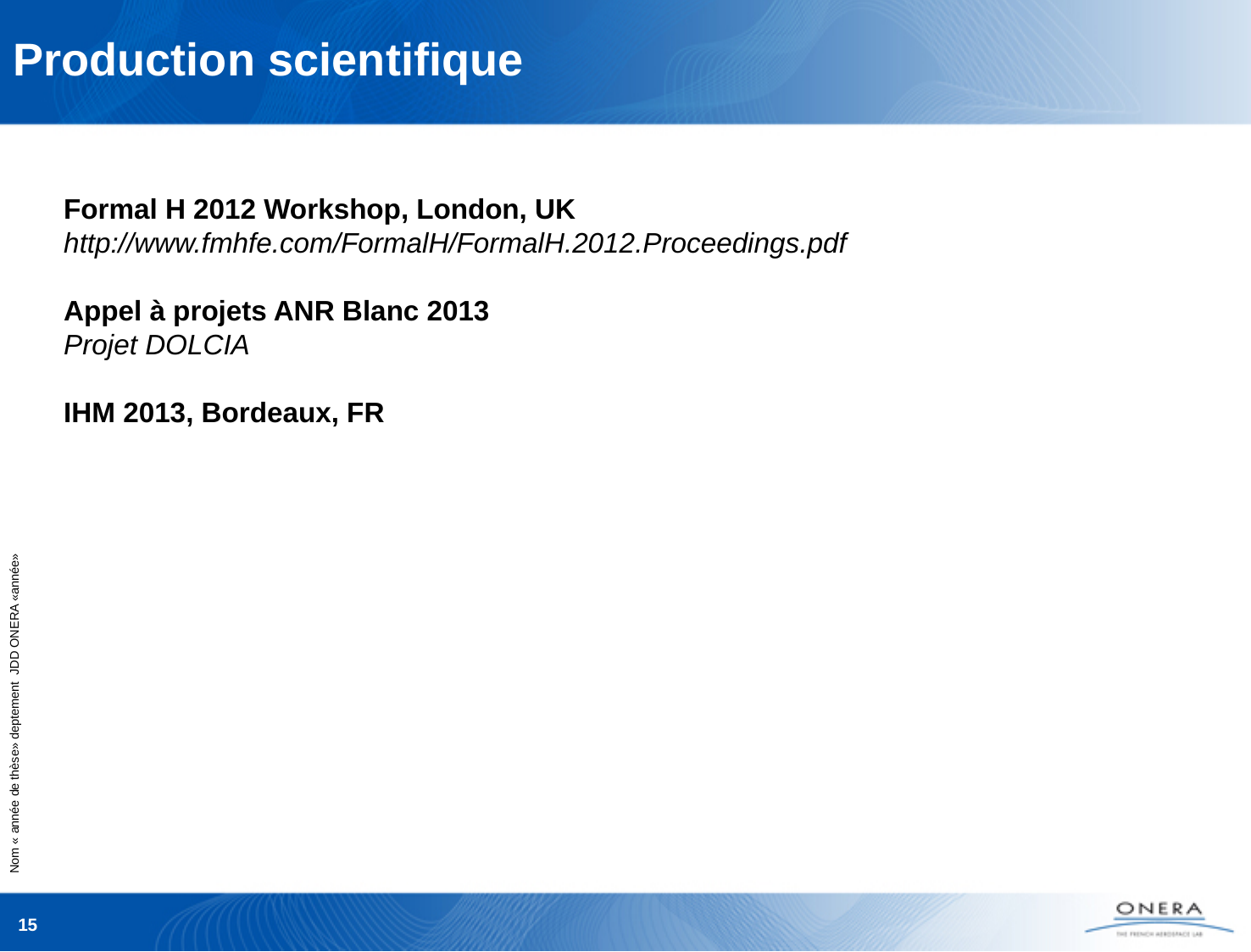

Production scientifique
Formal H 2012 Workshop, London, UK
http://www.fmhfe.com/FormalH/FormalH.2012.Proceedings.pdf

Appel à projets ANR Blanc 2013
Projet DOLCIA

IHM 2013, Bordeaux, FR

15